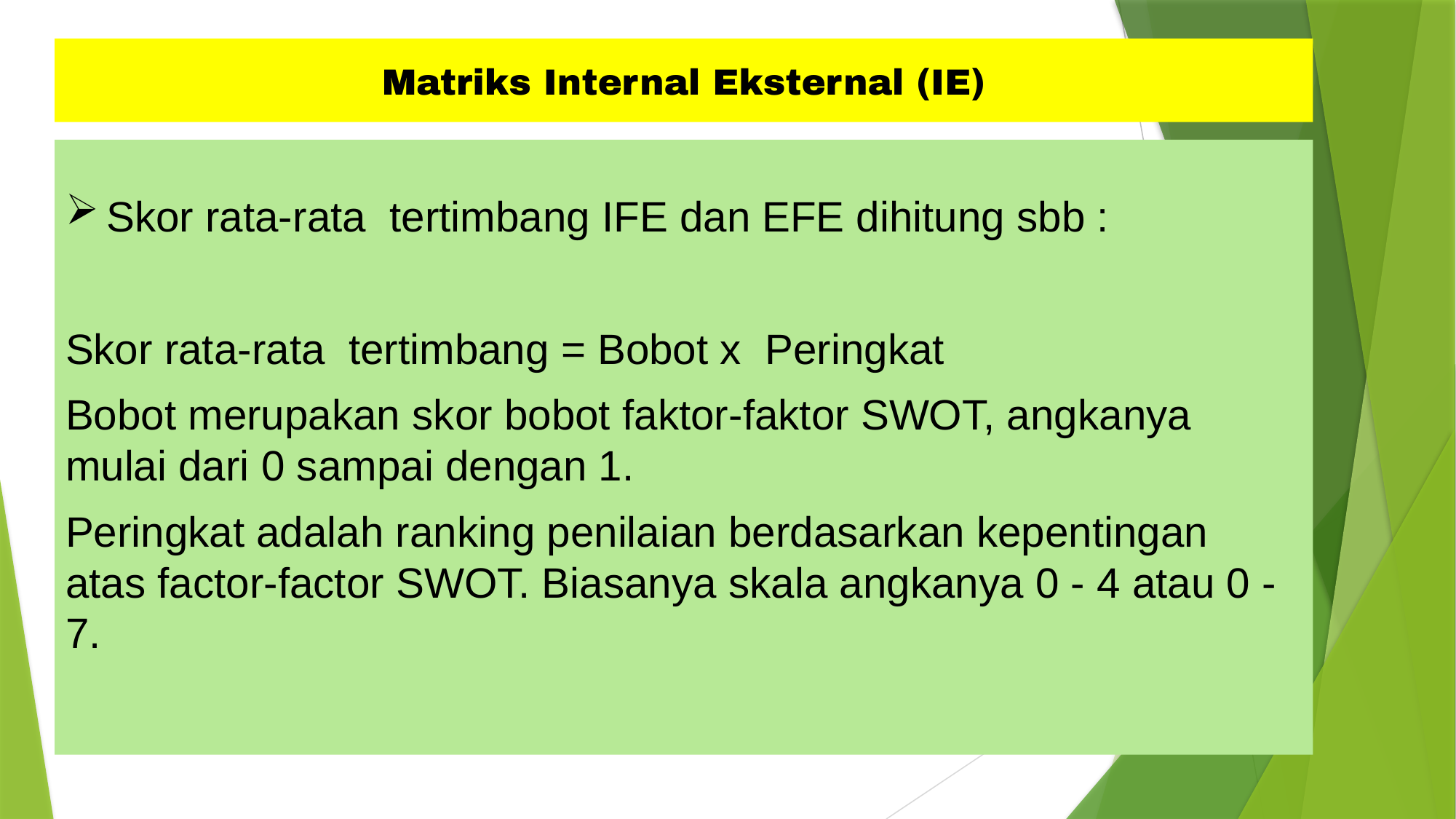

# Matriks Internal Eksternal (IE)
Skor rata-rata  tertimbang IFE dan EFE dihitung sbb :

Skor rata-rata  tertimbang = Bobot x  Peringkat
Bobot merupakan skor bobot faktor-faktor SWOT, angkanya mulai dari 0 sampai dengan 1.
Peringkat adalah ranking penilaian berdasarkan kepentingan atas factor-factor SWOT. Biasanya skala angkanya 0 - 4 atau 0 - 7.